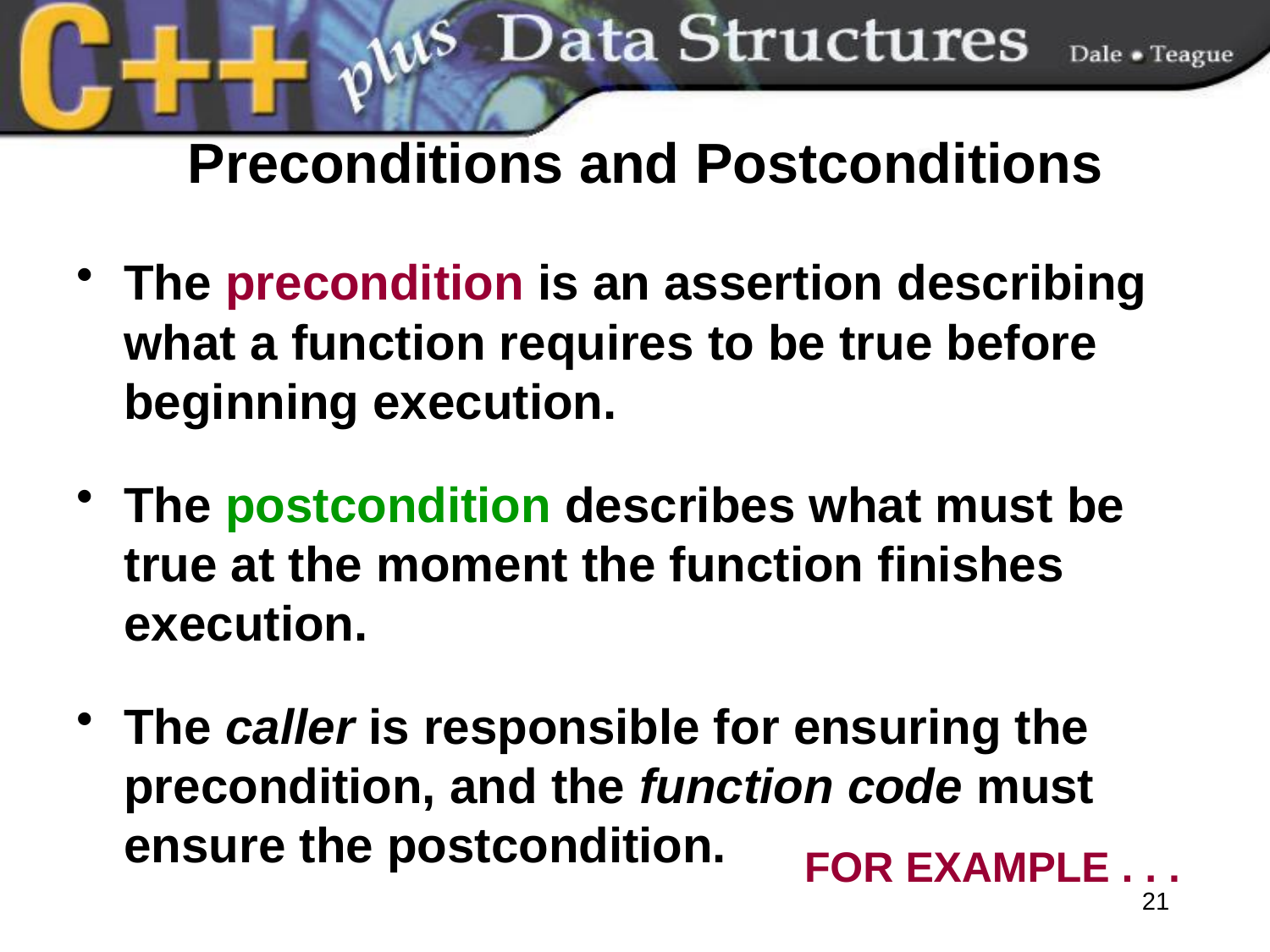

# Preconditions and Postconditions
The precondition is an assertion describing what a function requires to be true before beginning execution.

The postcondition describes what must be true at the moment the function finishes execution.

The caller is responsible for ensuring the precondition, and the function code must ensure the postcondition.
FOR EXAMPLE . . .